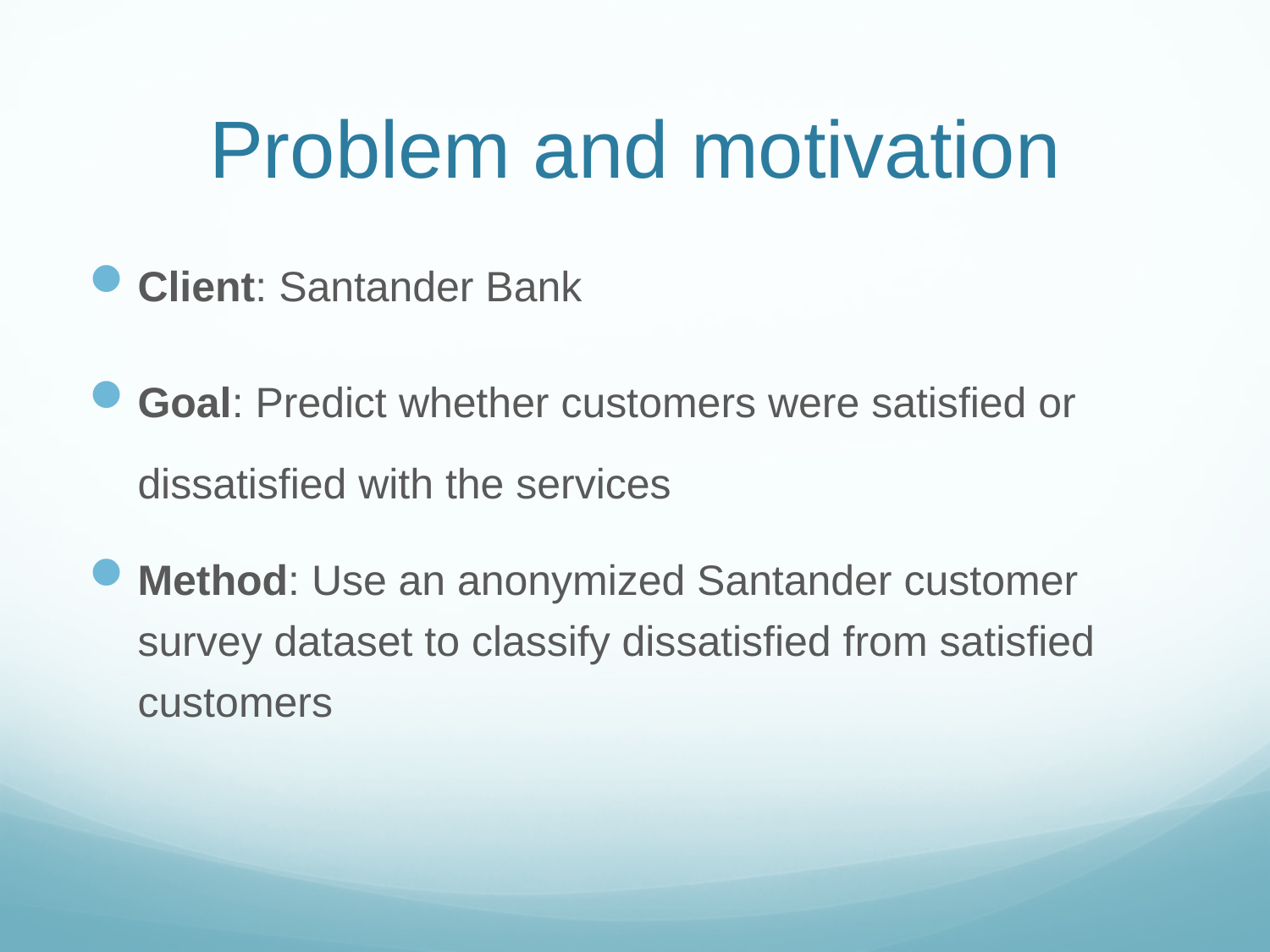

# Problem and motivation
Client: Santander Bank
Goal: Predict whether customers were satisfied or dissatisfied with the services
Method: Use an anonymized Santander customer survey dataset to classify dissatisfied from satisfied customers